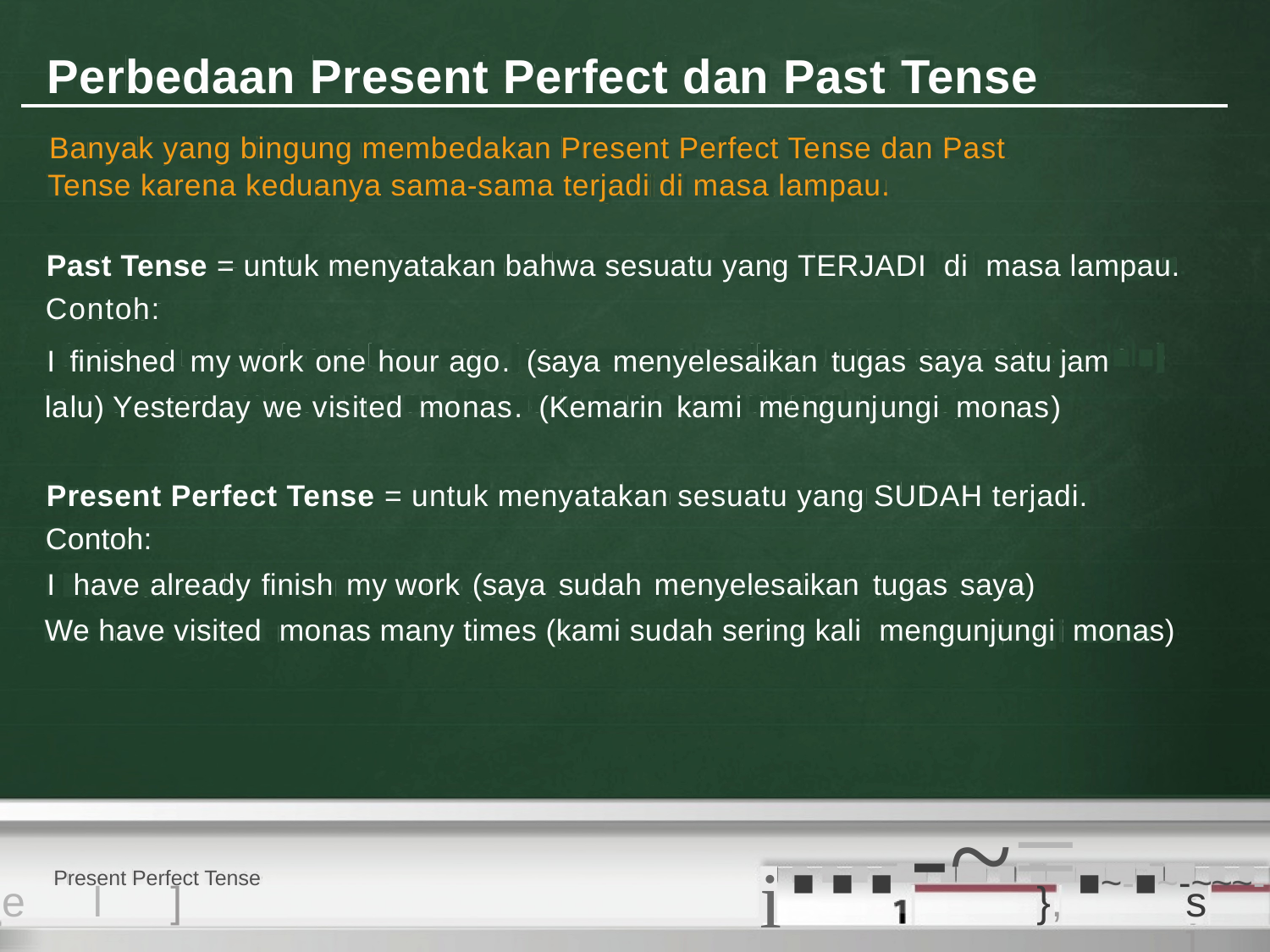

Perbedaan Present Perfect dan Past Tense
Banyak yang bingung membedakan Present Perfect Tense dan Past
Tense karena keduanya sama-sama terjadi di masa lampau.
|  |
| --- |
Past Tense = untuk menyatakan bahwa sesuatu yang TERJADI  di  masa lampau.
Contoh:
I   finished my work one hour ago.  (saya menyelesaikan tugas saya satu jam lalu) Yesterday we visited  monas.  (Kemarin kami  mengunjungi  monas)
Present Perfect Tense = untuk menyatakan sesuatu yang SUDAH terjadi.
Contoh:
I    have already finish my work (saya sudah menyelesaikan tugas saya)
We have visited  monas many times (kami sudah sering kali  mengunjungi  monas)
■  ■  ■  -~=■~-■~-~~~-■~ ■  ■
i
Present Perfect Tense
el]
},
s]